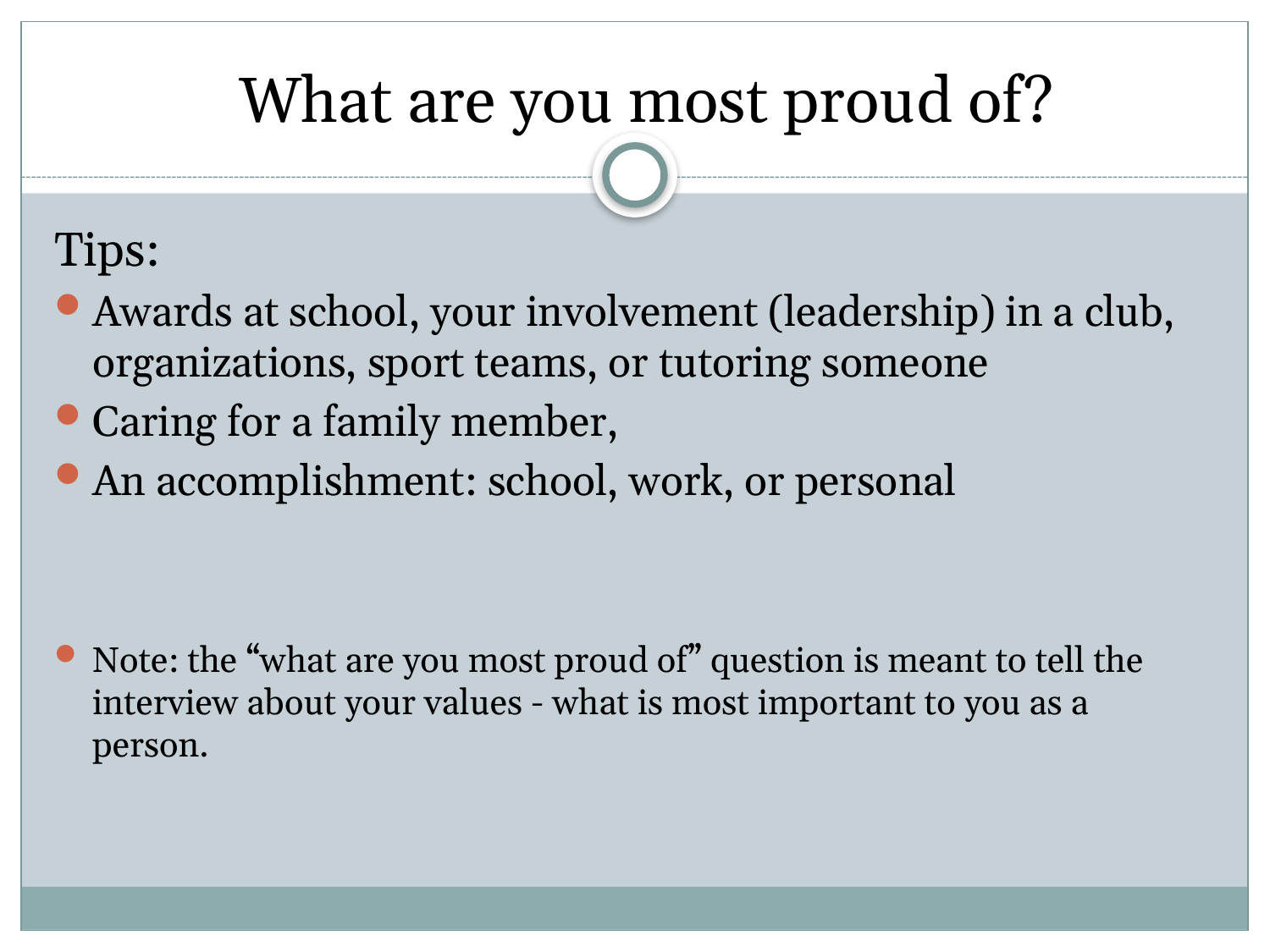

# What are you most proud of?
Tips:
Awards at school, your involvement (leadership) in a club, organizations, sport teams, or tutoring someone
Caring for a family member,
An accomplishment: school, work, or personal

Note: the “what are you most proud of” question is meant to tell the interview about your values - what is most important to you as a person.